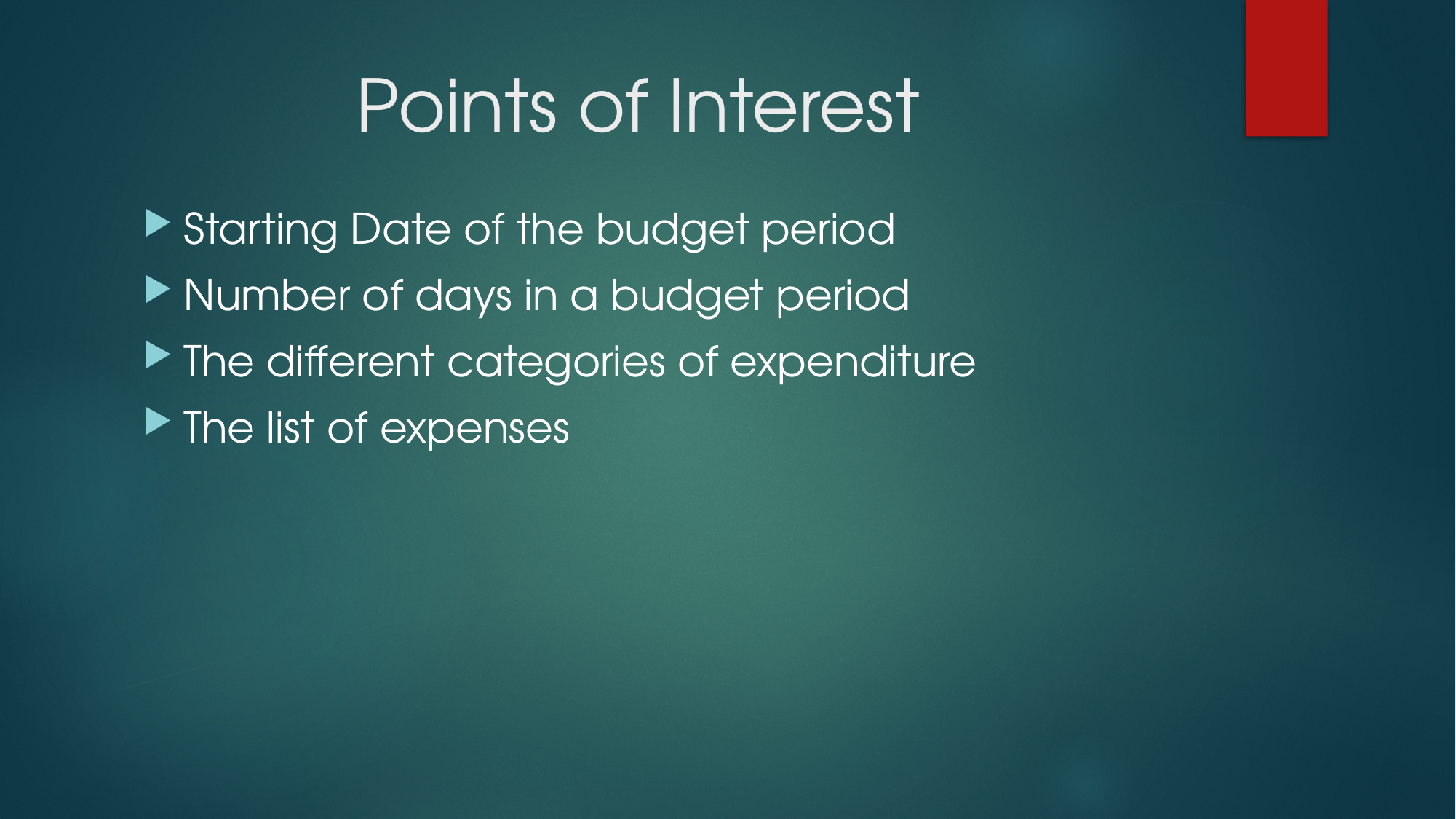

# Points of Interest
Starting Date of the budget period
Number of days in a budget period
The different categories of expenditure
The list of expenses